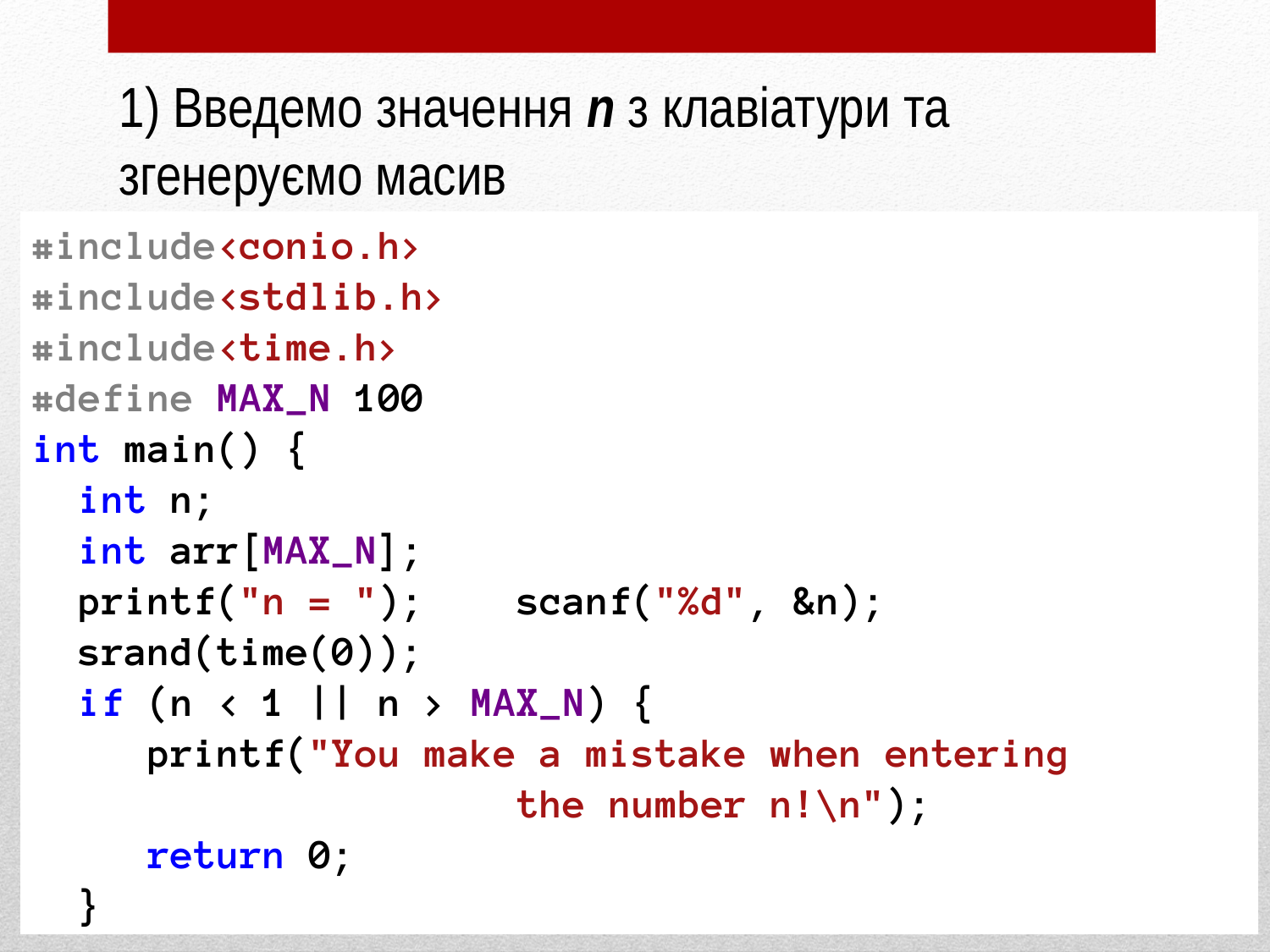

1) Введемо значення n з клавіатури та згенеруємо масив
#include<conio.h>
#include<stdlib.h>
#include<time.h>
#define MAX_N 100
int main() {
  int n;
  int arr[MAX_N];
  printf("n = ");    scanf("%d", &n);
  srand(time(0));
  if (n < 1 || n > MAX_N) {
     printf("You make a mistake when entering
                     the number n!\n");
     return 0;
  }